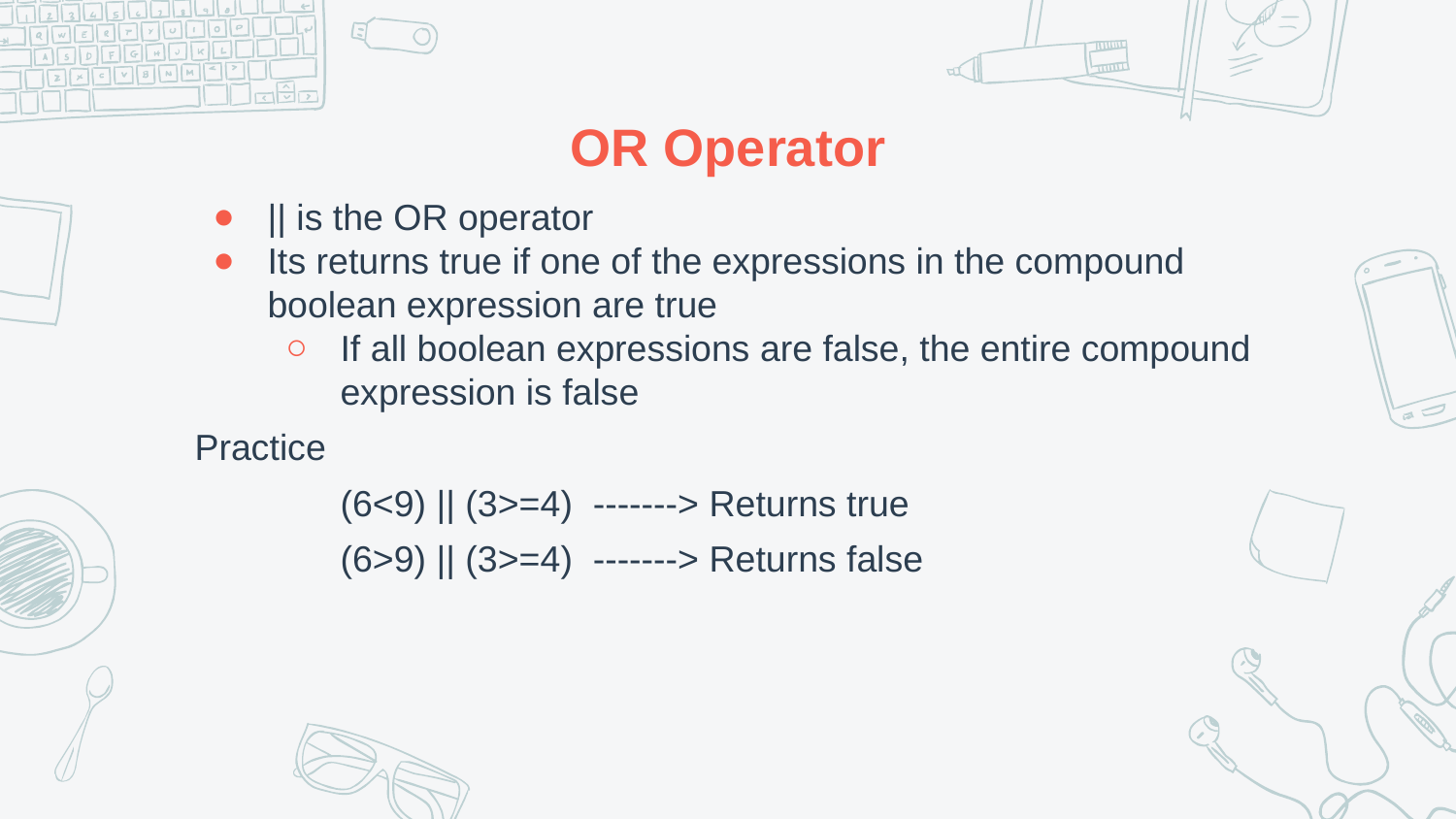

# OR Operator
|| is the OR operator
Its returns true if one of the expressions in the compound boolean expression are true
If all boolean expressions are false, the entire compound expression is false
Practice
	(6<9) || (3>=4)  -------> Returns true
	(6>9) || (3>=4)  -------> Returns false